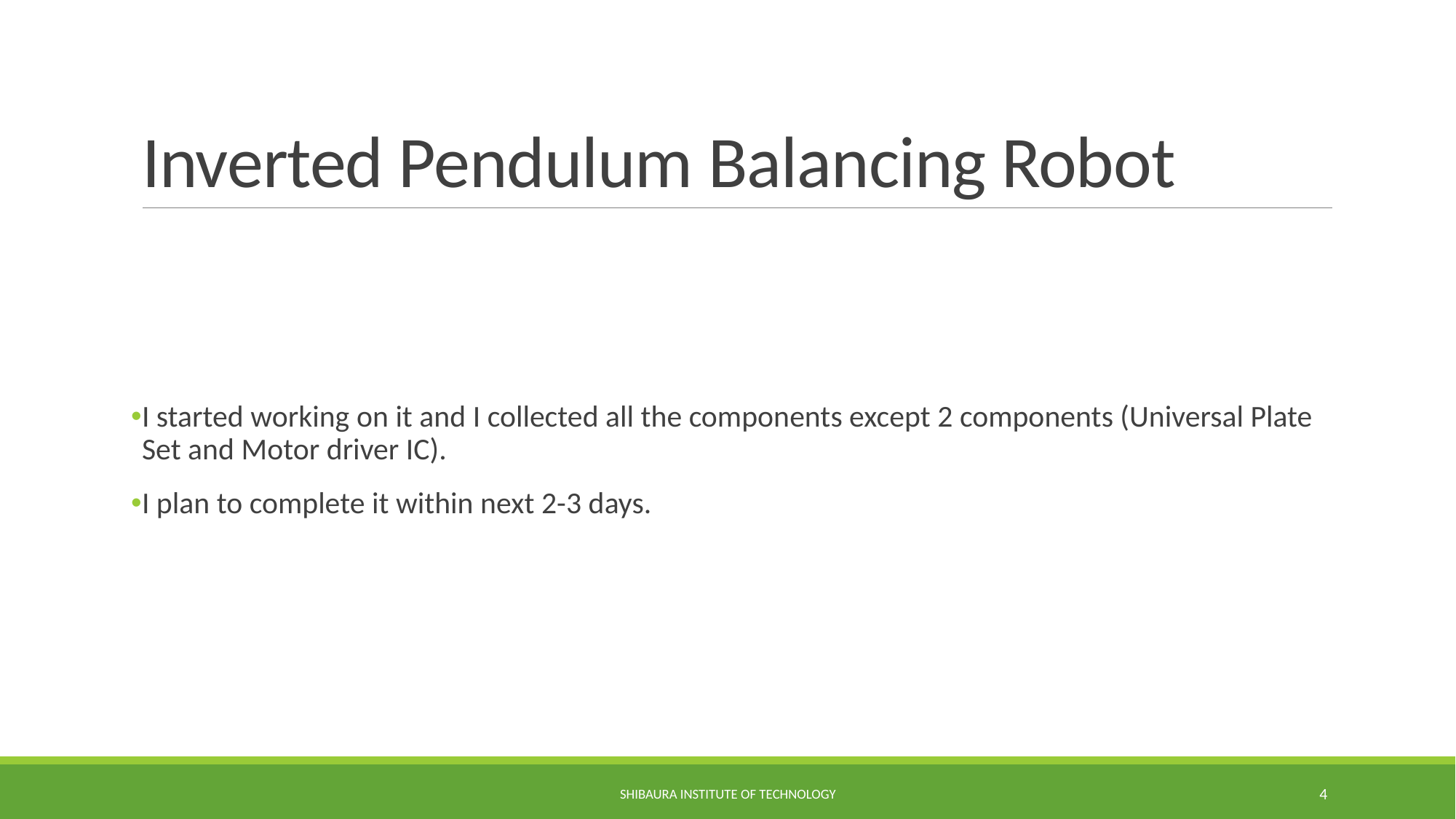

# Inverted Pendulum Balancing Robot
I started working on it and I collected all the components except 2 components (Universal Plate Set and Motor driver IC).
I plan to complete it within next 2-3 days.
Shibaura Institute of Technology
4